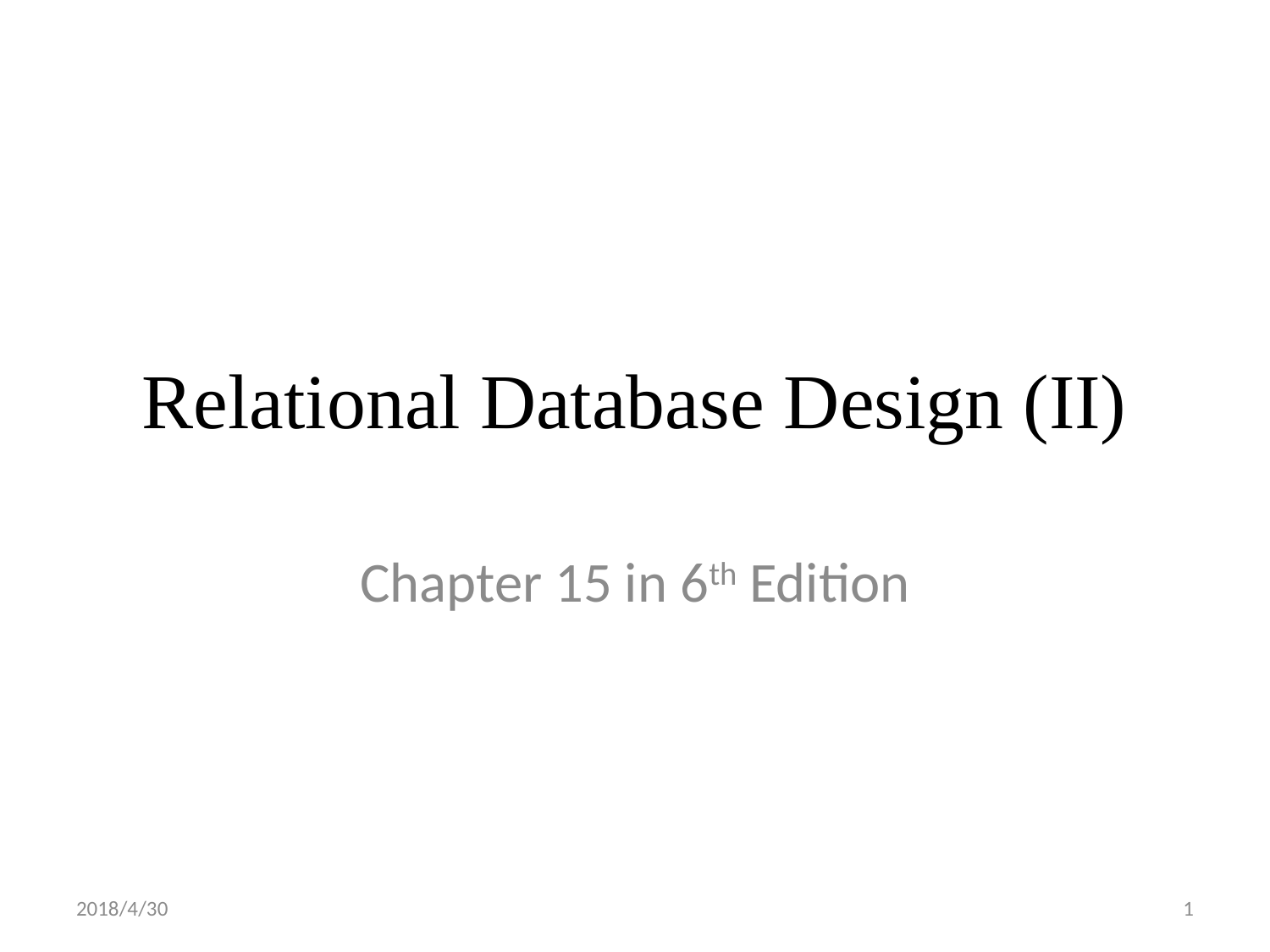

# Relational Database Design (II)
Chapter 15 in 6th Edition
2018/4/30
1